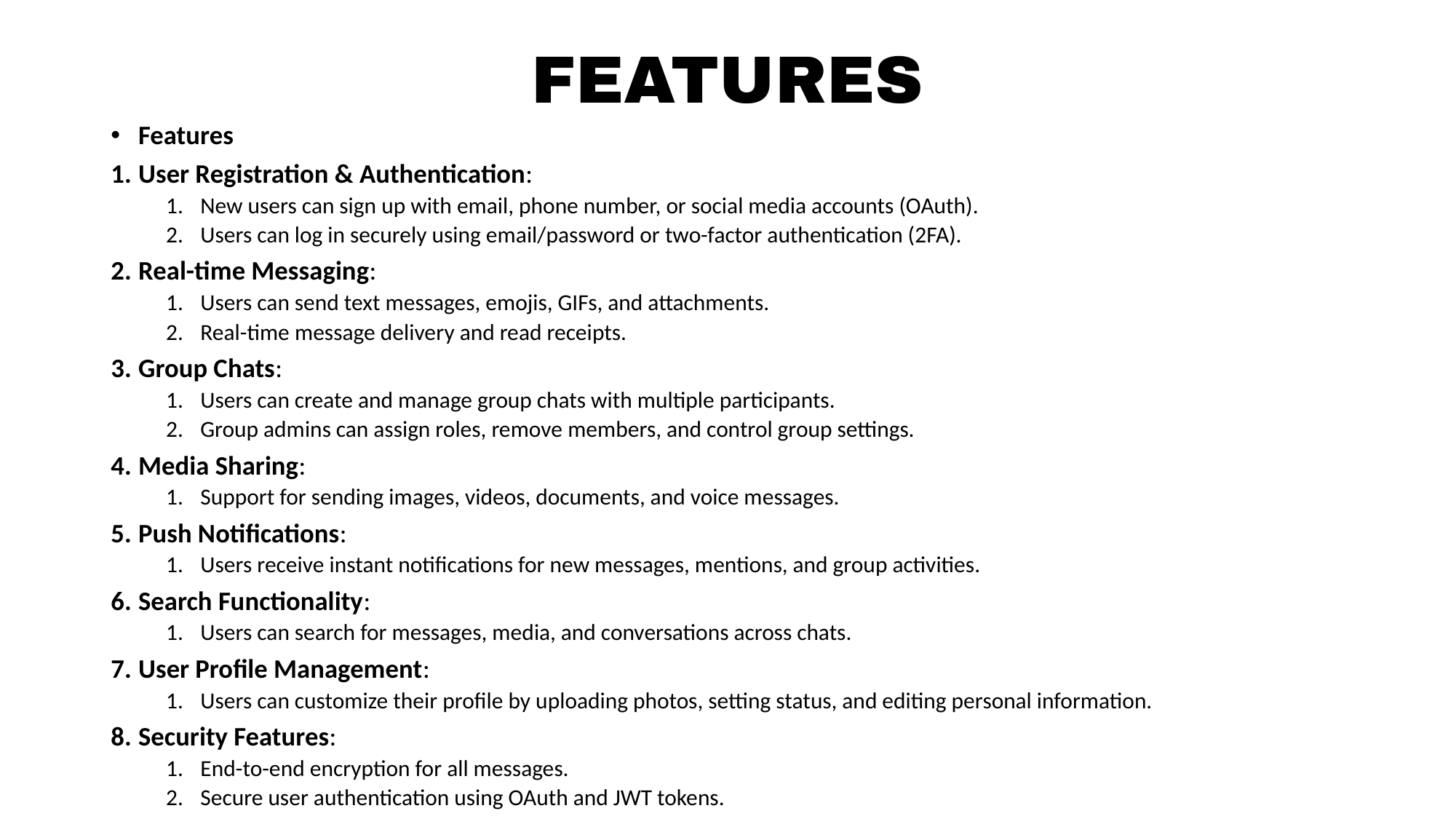

# FEATURES
Features
User Registration & Authentication:
New users can sign up with email, phone number, or social media accounts (OAuth).
Users can log in securely using email/password or two-factor authentication (2FA).
Real-time Messaging:
Users can send text messages, emojis, GIFs, and attachments.
Real-time message delivery and read receipts.
Group Chats:
Users can create and manage group chats with multiple participants.
Group admins can assign roles, remove members, and control group settings.
Media Sharing:
Support for sending images, videos, documents, and voice messages.
Push Notifications:
Users receive instant notifications for new messages, mentions, and group activities.
Search Functionality:
Users can search for messages, media, and conversations across chats.
User Profile Management:
Users can customize their profile by uploading photos, setting status, and editing personal information.
Security Features:
End-to-end encryption for all messages.
Secure user authentication using OAuth and JWT tokens.